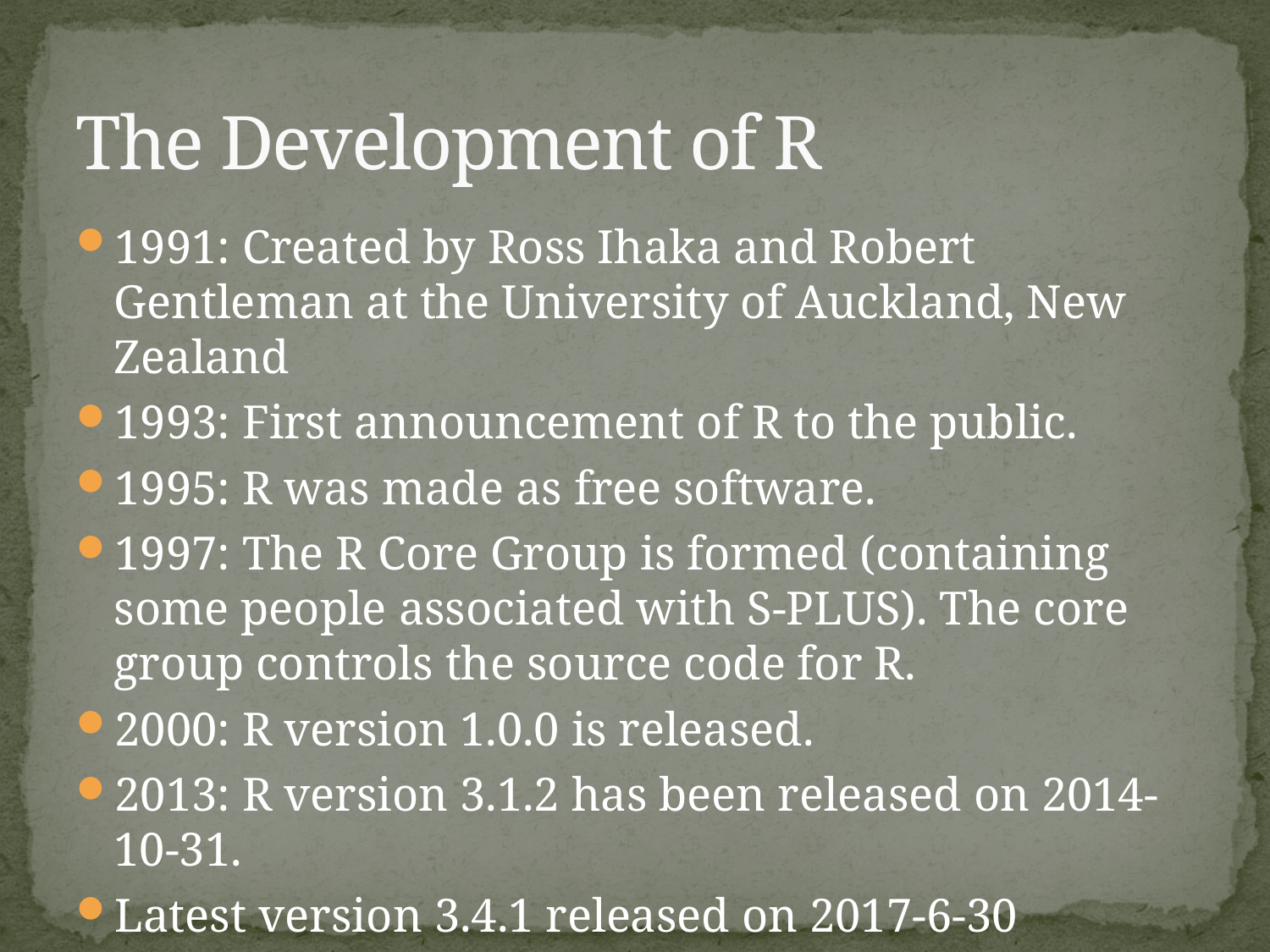

# The Development of R
1991: Created by Ross Ihaka and Robert Gentleman at the University of Auckland, New Zealand
1993: First announcement of R to the public.
1995: R was made as free software.
1997: The R Core Group is formed (containing some people associated with S-PLUS). The core group controls the source code for R.
2000: R version 1.0.0 is released.
2013: R version 3.1.2 has been released on 2014-10-31.
Latest version 3.4.1 released on 2017-6-30